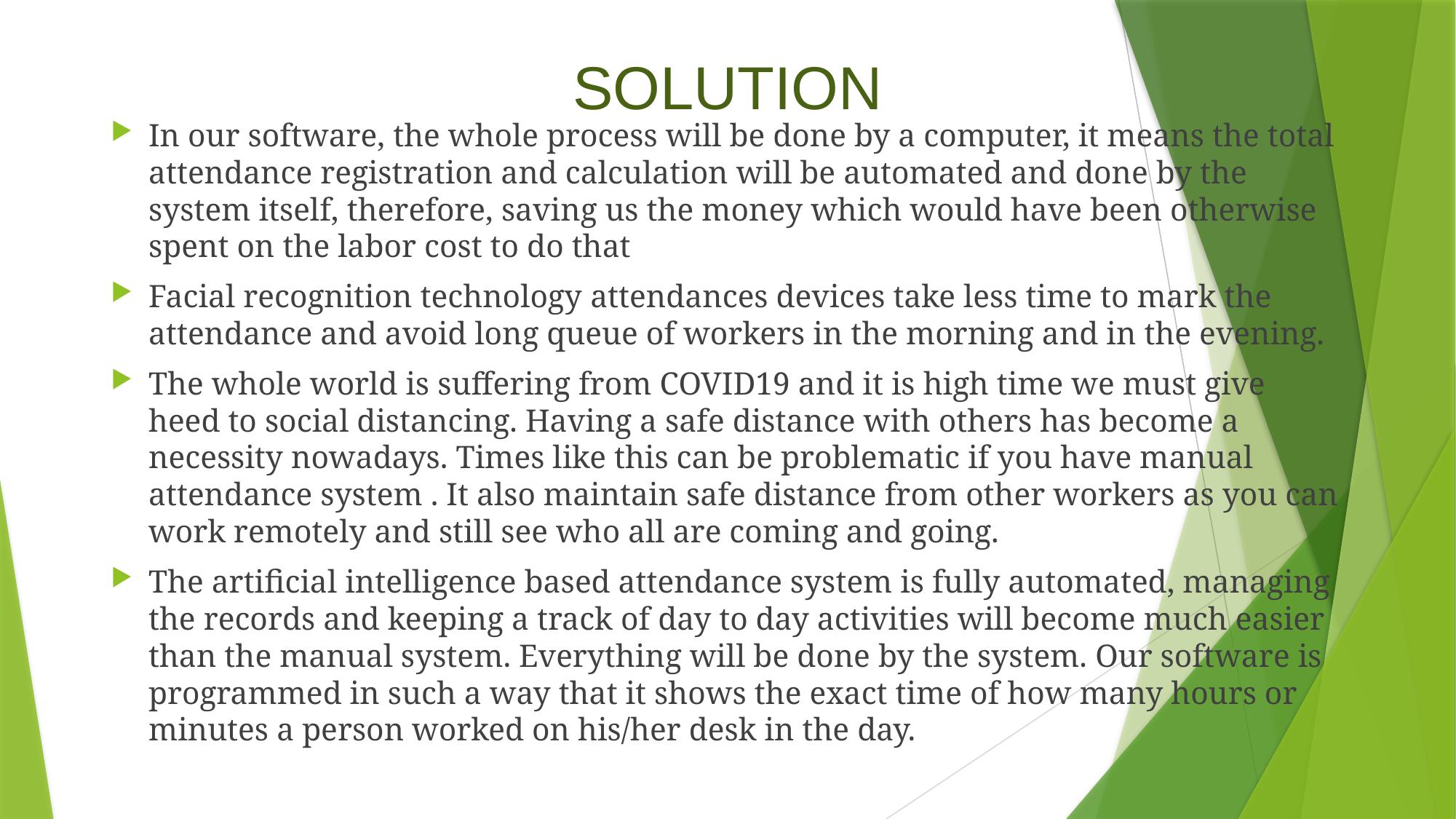

# SOLUTION
In our software, the whole process will be done by a computer, it means the total attendance registration and calculation will be automated and done by the system itself, therefore, saving us the money which would have been otherwise spent on the labor cost to do that
Facial recognition technology attendances devices take less time to mark the attendance and avoid long queue of workers in the morning and in the evening.
The whole world is suffering from COVID19 and it is high time we must give heed to social distancing. Having a safe distance with others has become a necessity nowadays. Times like this can be problematic if you have manual attendance system . It also maintain safe distance from other workers as you can work remotely and still see who all are coming and going.
The artificial intelligence based attendance system is fully automated, managing the records and keeping a track of day to day activities will become much easier than the manual system. Everything will be done by the system. Our software is  programmed in such a way that it shows the exact time of how many hours or minutes a person worked on his/her desk in the day.